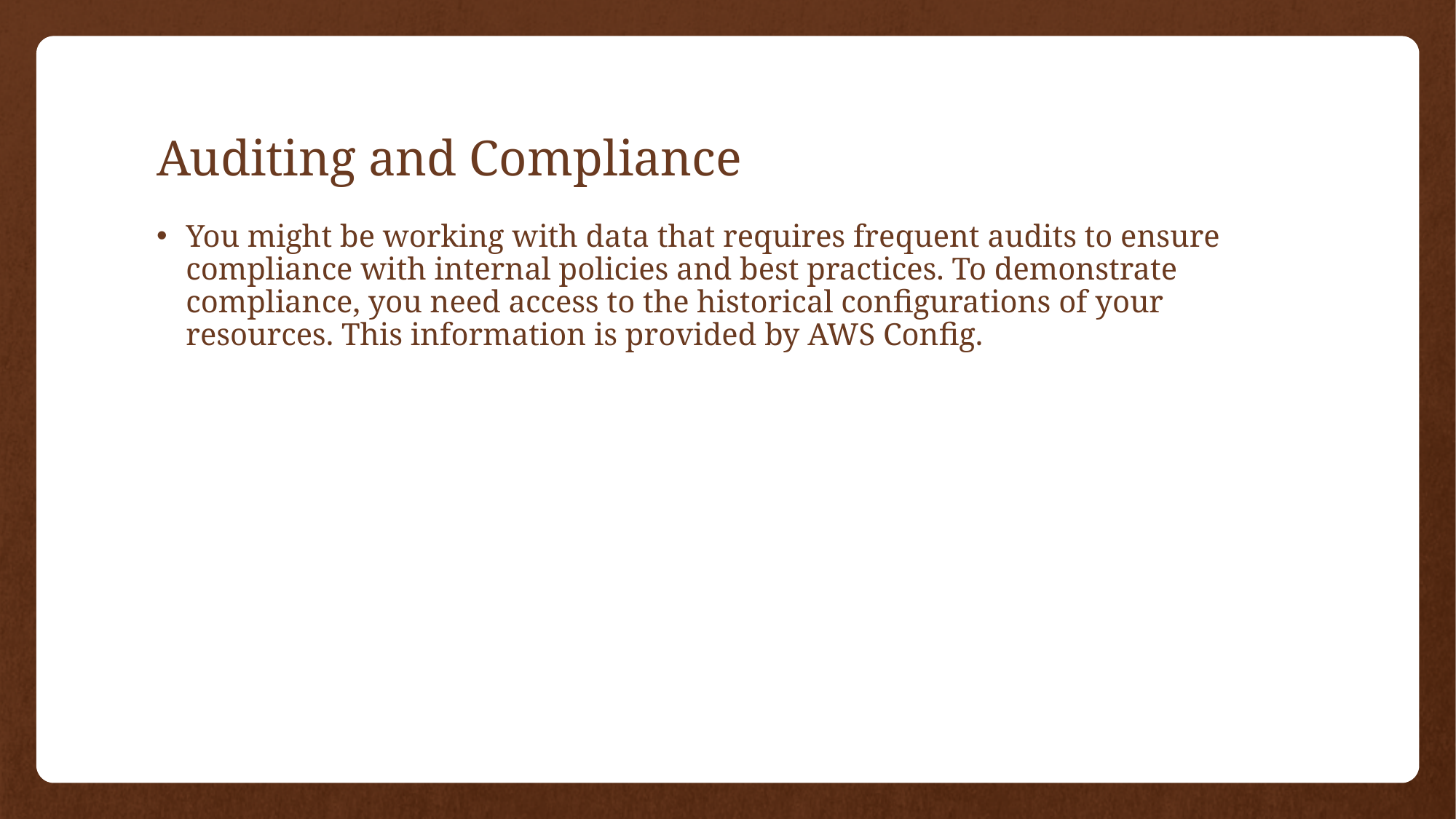

# Auditing and Compliance
You might be working with data that requires frequent audits to ensure compliance with internal policies and best practices. To demonstrate compliance, you need access to the historical configurations of your resources. This information is provided by AWS Config.